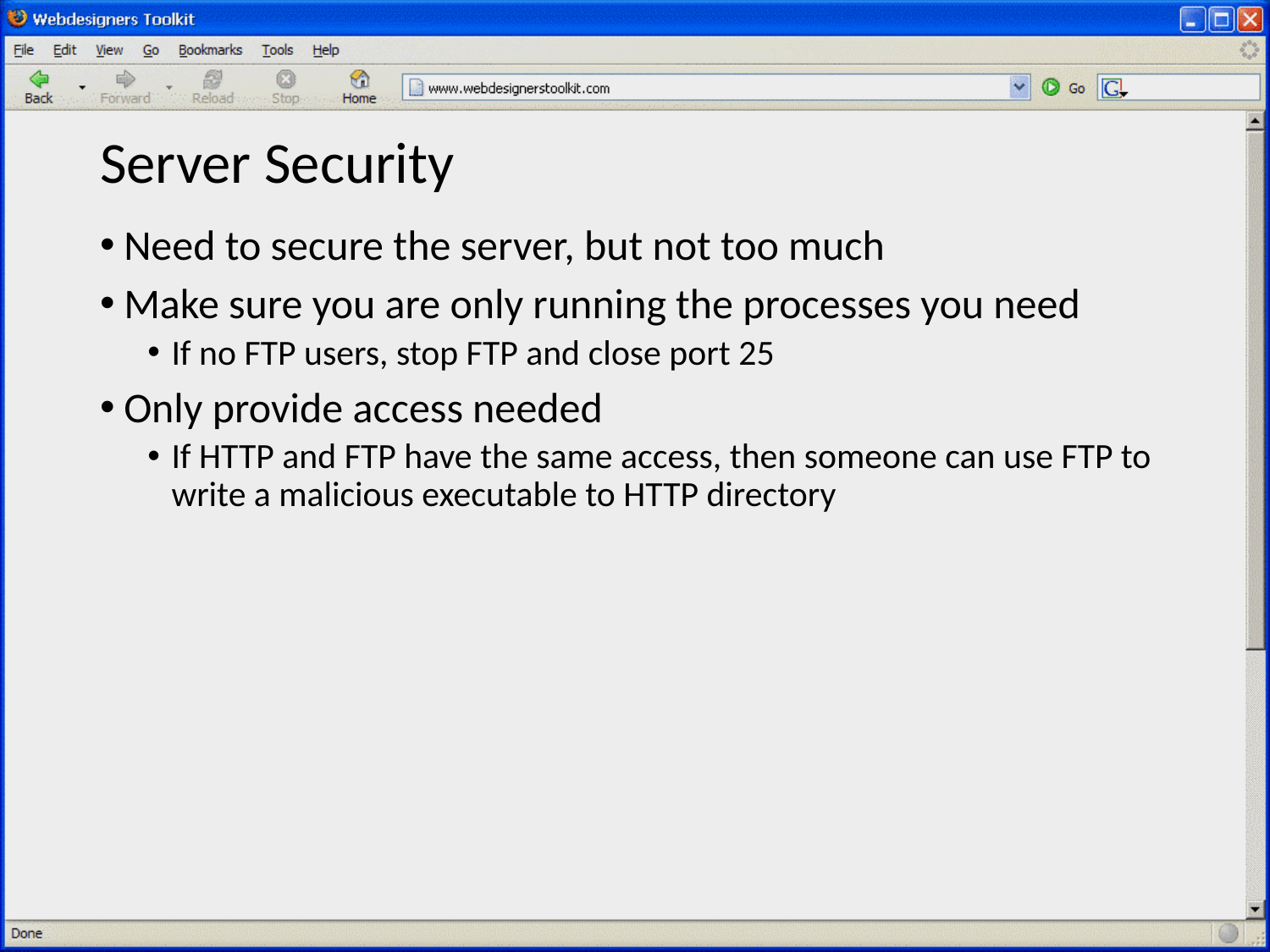

# Server Security
Need to secure the server, but not too much
Make sure you are only running the processes you need
If no FTP users, stop FTP and close port 25
Only provide access needed
If HTTP and FTP have the same access, then someone can use FTP to write a malicious executable to HTTP directory